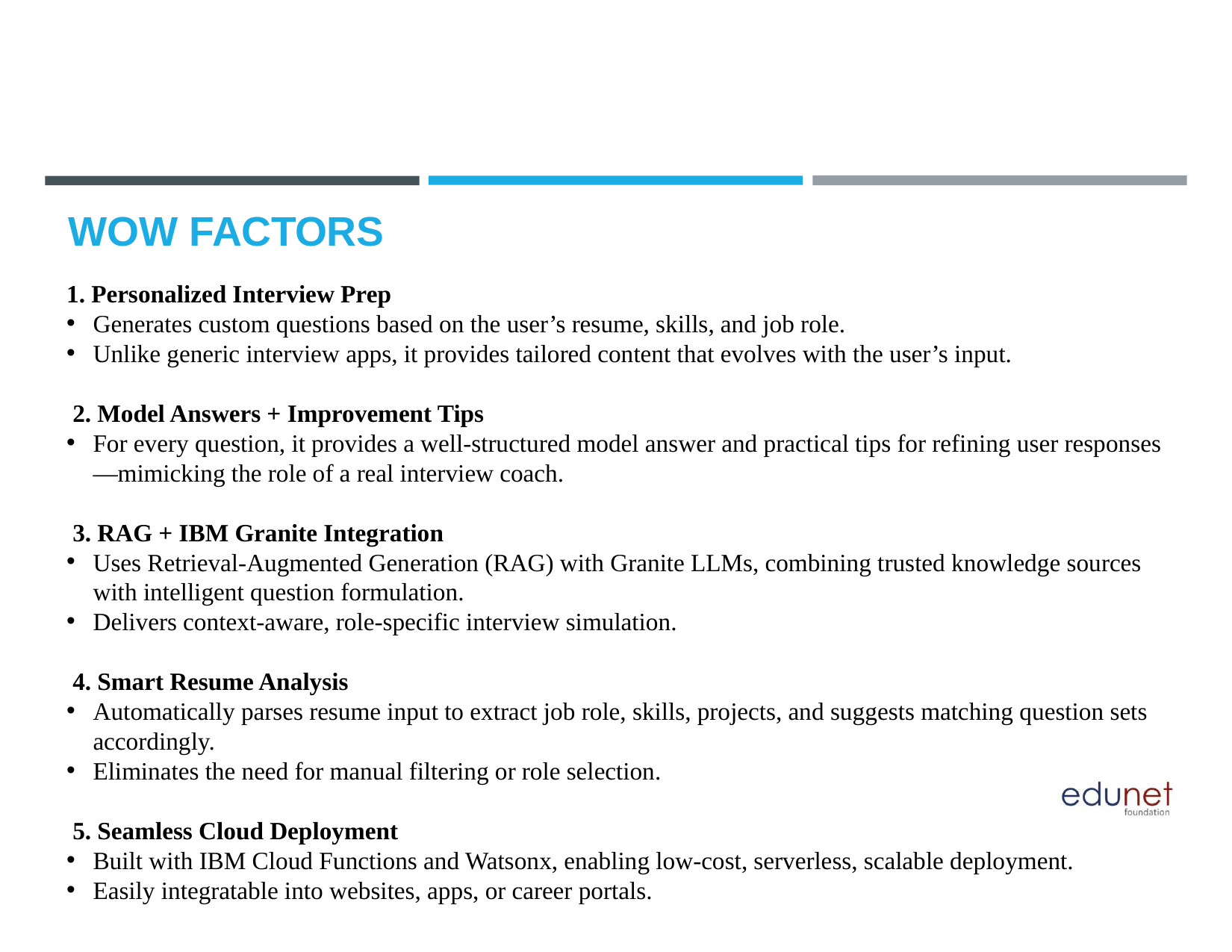

# WOW FACTORS
1. Personalized Interview Prep
Generates custom questions based on the user’s resume, skills, and job role.
Unlike generic interview apps, it provides tailored content that evolves with the user’s input.

 2. Model Answers + Improvement Tips
For every question, it provides a well-structured model answer and practical tips for refining user responses—mimicking the role of a real interview coach.

 3. RAG + IBM Granite Integration
Uses Retrieval-Augmented Generation (RAG) with Granite LLMs, combining trusted knowledge sources with intelligent question formulation.
Delivers context-aware, role-specific interview simulation.

 4. Smart Resume Analysis
Automatically parses resume input to extract job role, skills, projects, and suggests matching question sets accordingly.
Eliminates the need for manual filtering or role selection.

 5. Seamless Cloud Deployment
Built with IBM Cloud Functions and Watsonx, enabling low-cost, serverless, scalable deployment.
Easily integratable into websites, apps, or career portals.